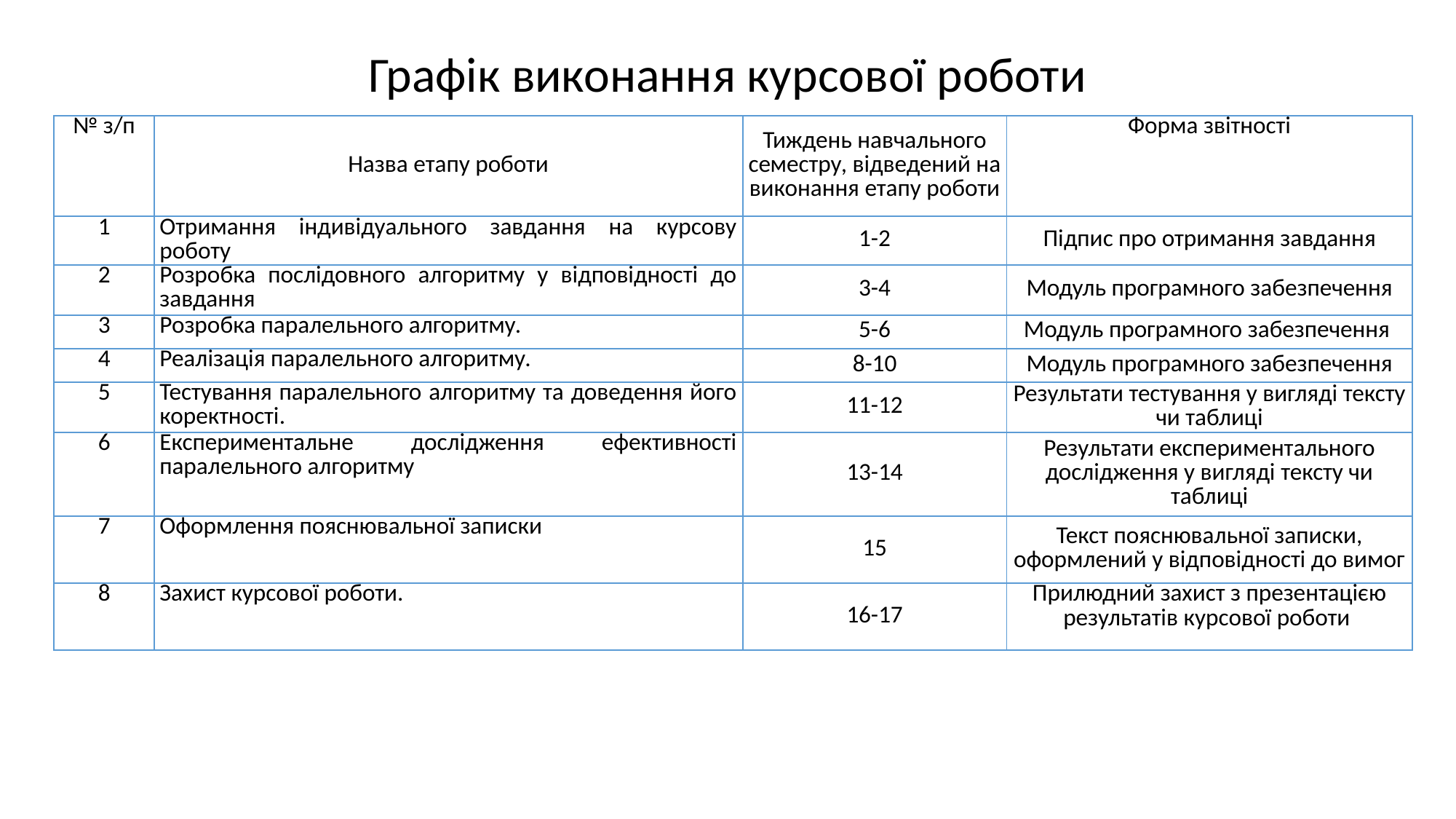

# Графік виконання курсової роботи
| № з/п | Назва етапу роботи | Тиждень навчального семестру, відведений на виконання етапу роботи | Форма звітності |
| --- | --- | --- | --- |
| 1 | Отримання індивідуального завдання на курсову роботу | 1-2 | Підпис про отримання завдання |
| 2 | Розробка послідовного алгоритму у відповідності до завдання | 3-4 | Модуль програмного забезпечення |
| 3 | Розробка паралельного алгоритму. | 5-6 | Модуль програмного забезпечення |
| 4 | Реалізація паралельного алгоритму. | 8-10 | Модуль програмного забезпечення |
| 5 | Тестування паралельного алгоритму та доведення його коректності. | 11-12 | Результати тестування у вигляді тексту чи таблиці |
| 6 | Експериментальне дослідження ефективності паралельного алгоритму | 13-14 | Результати експериментального дослідження у вигляді тексту чи таблиці |
| 7 | Оформлення пояснювальної записки | 15 | Текст пояснювальної записки, оформлений у відповідності до вимог |
| 8 | Захист курсової роботи. | 16-17 | Прилюдний захист з презентацією результатів курсової роботи |